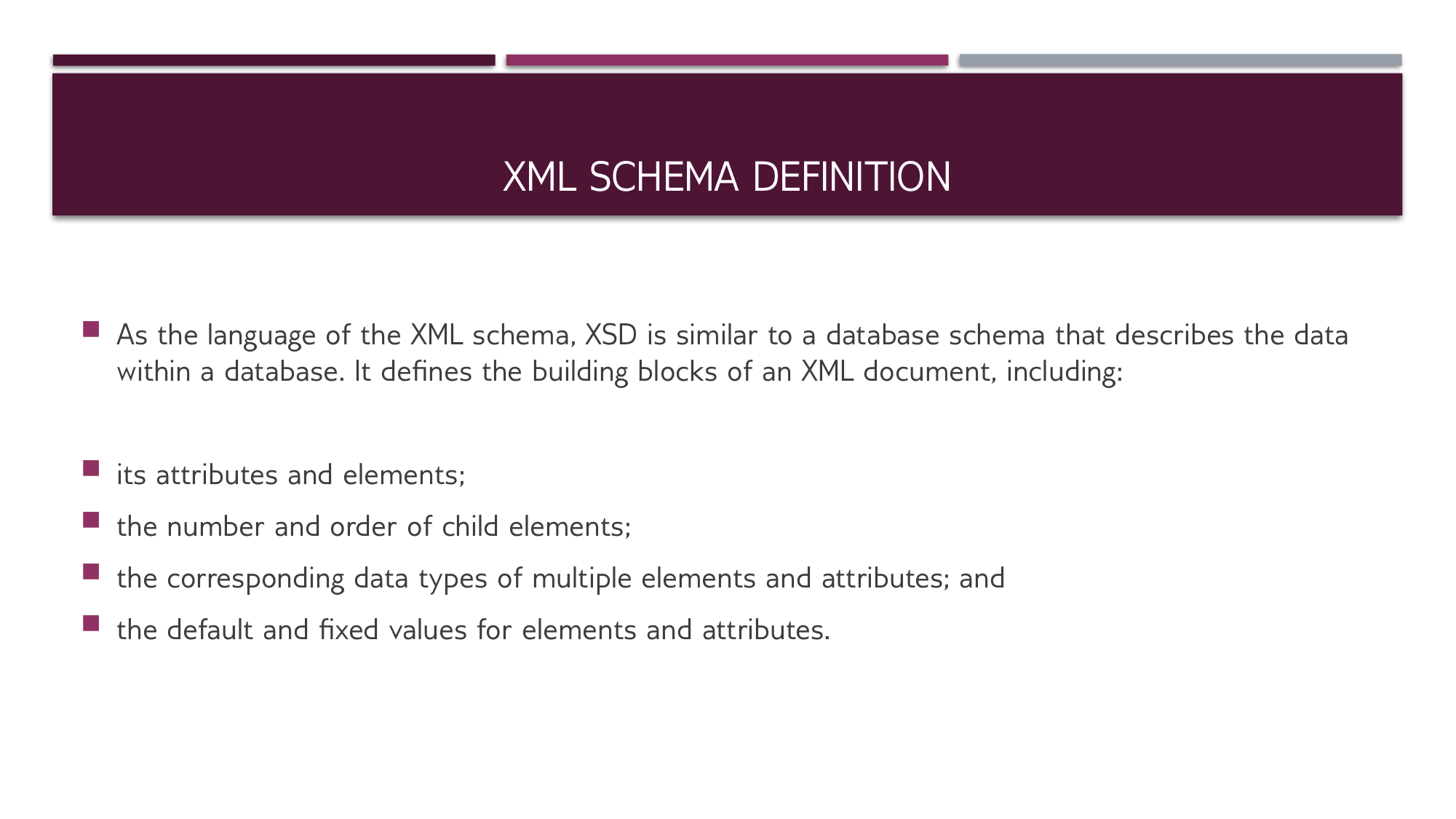

# Xml schema definition
As the language of the XML schema, XSD is similar to a database schema that describes the data within a database. It defines the building blocks of an XML document, including:

its attributes and elements;
the number and order of child elements;
the corresponding data types of multiple elements and attributes; and
the default and fixed values for elements and attributes.